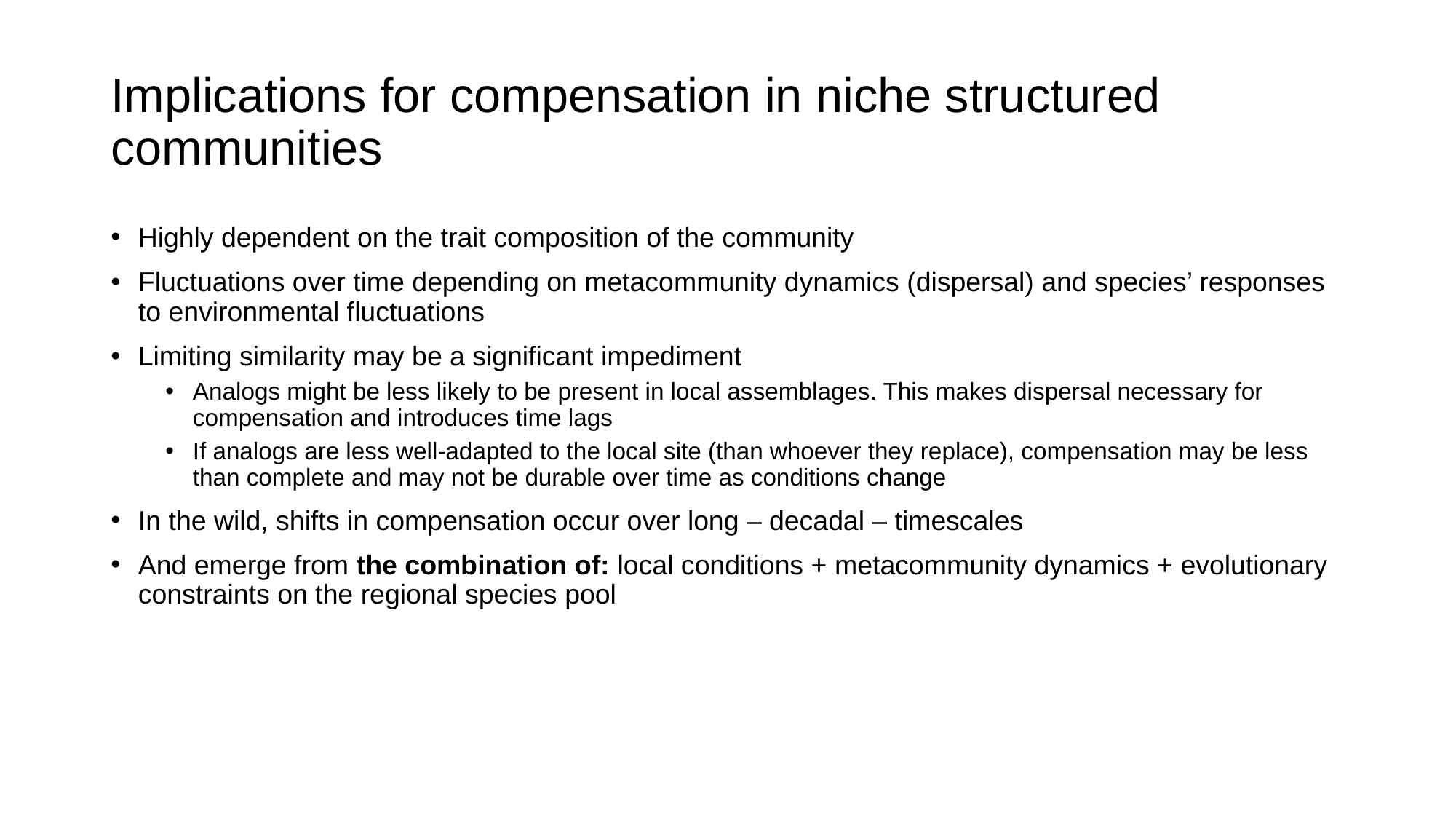

# Implications for compensation in niche structured communities
Highly dependent on the trait composition of the community
Fluctuations over time depending on metacommunity dynamics (dispersal) and species’ responses to environmental fluctuations
Limiting similarity may be a significant impediment
Analogs might be less likely to be present in local assemblages. This makes dispersal necessary for compensation and introduces time lags
If analogs are less well-adapted to the local site (than whoever they replace), compensation may be less than complete and may not be durable over time as conditions change
In the wild, shifts in compensation occur over long – decadal – timescales
And emerge from the combination of: local conditions + metacommunity dynamics + evolutionary constraints on the regional species pool